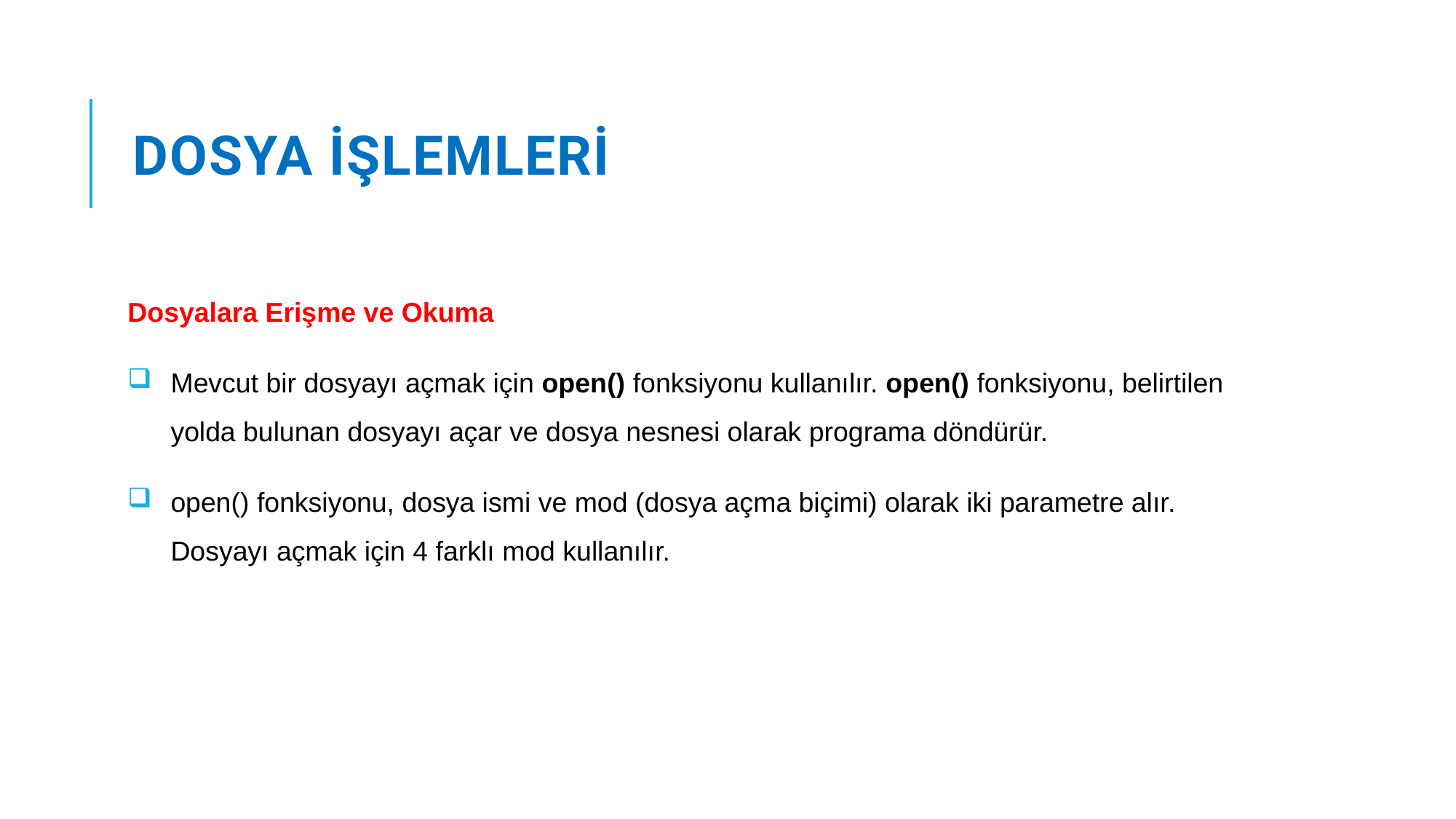

# Dosya işlemleri
Dosyalara Erişme ve Okuma
Mevcut bir dosyayı açmak için open() fonksiyonu kullanılır. open() fonksiyonu, belirtilen yolda bulunan dosyayı açar ve dosya nesnesi olarak programa döndürür.
open() fonksiyonu, dosya ismi ve mod (dosya açma biçimi) olarak iki parametre alır. Dosyayı açmak için 4 farklı mod kullanılır.